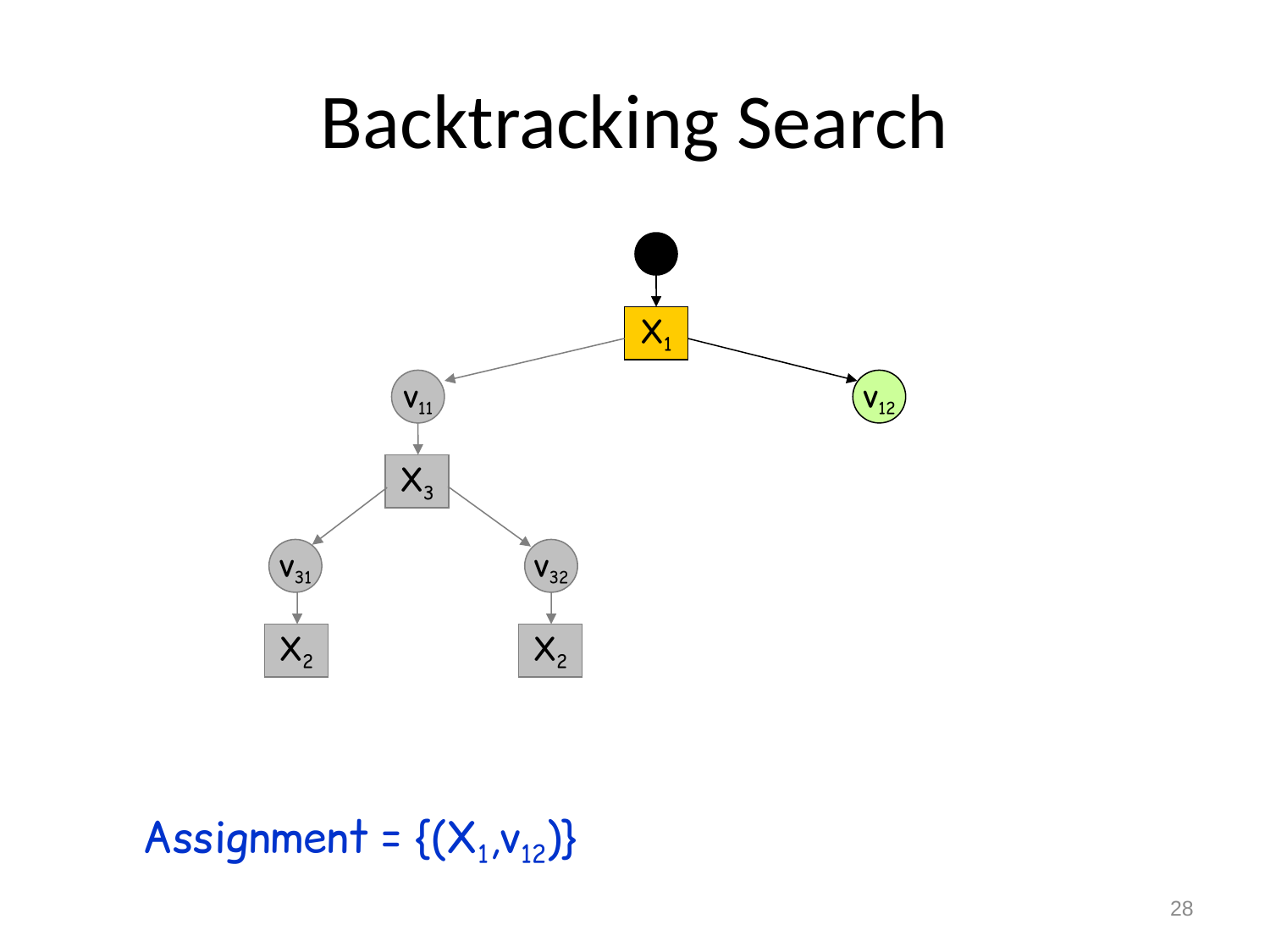

# Backtracking Search

X1

v11
v12

X3

v31
v32

X2
X2
Assignment = {(X1,v12)}
28